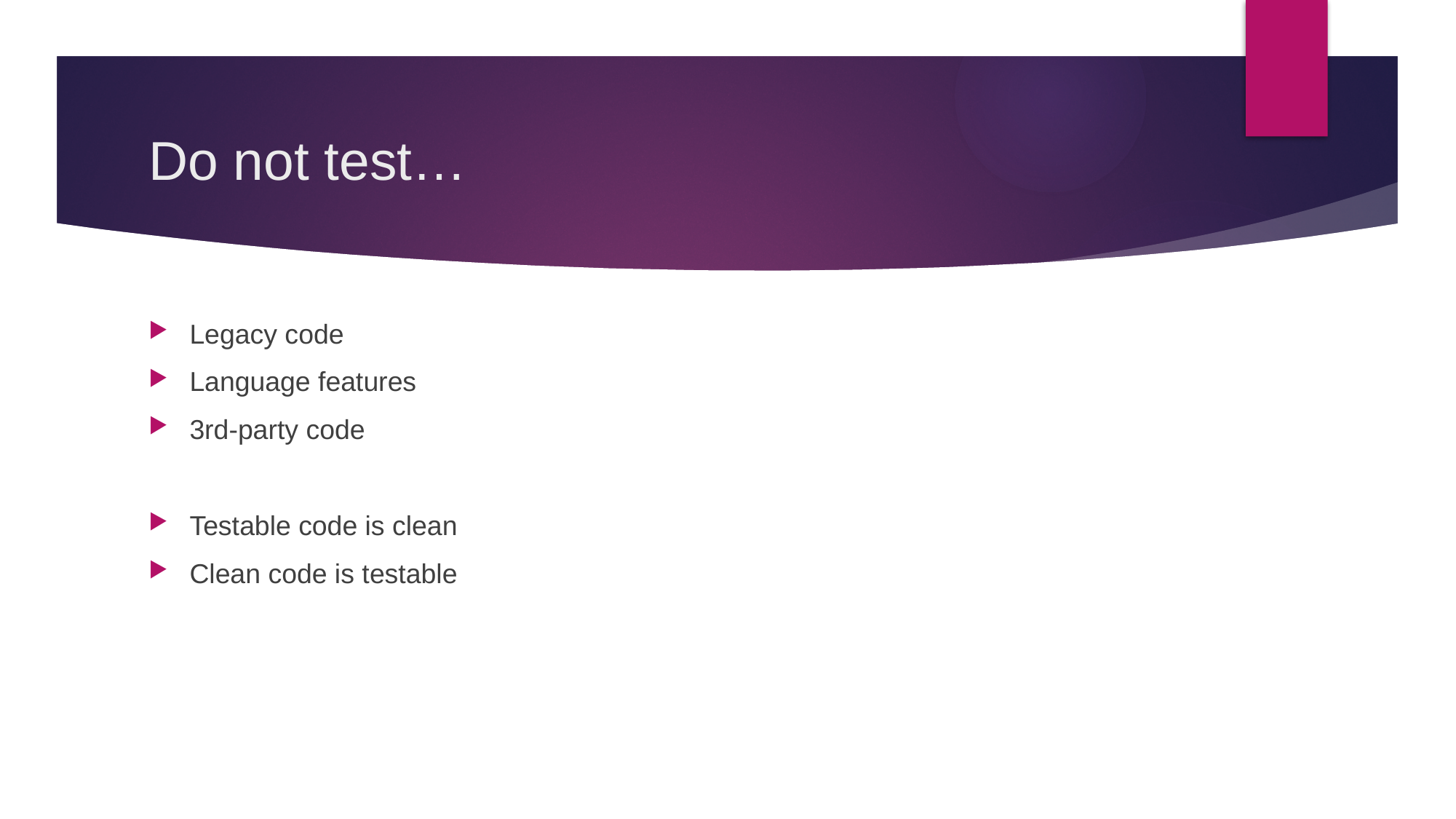

# Do not test…
Legacy code
Language features
3rd-party code

Testable code is clean
Clean code is testable